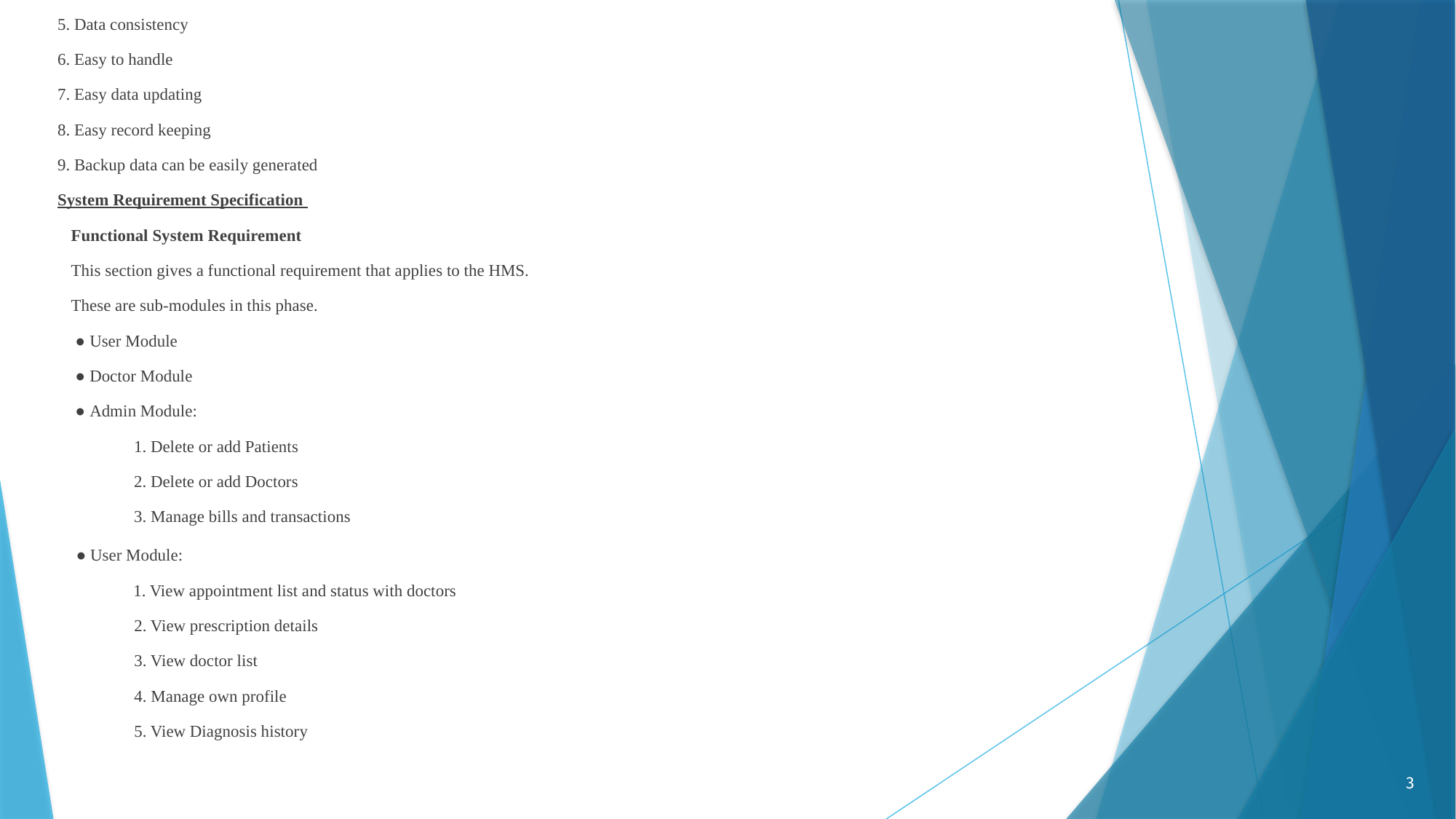

5. Data consistency
6. Easy to handle
7. Easy data updating
8. Easy record keeping
9. Backup data can be easily generated
System Requirement Specification
Functional System Requirement
This section gives a functional requirement that applies to the HMS.
These are sub-modules in this phase.
 ● User Module
 ● Doctor Module
 ● Admin Module:
               1. Delete or add Patients
               2. Delete or add Doctors
               3. Manage bills and transactions
 ● User Module:
  1. View appointment list and status with doctors
  2. View prescription details
  3. View doctor list
  4. Manage own profile
  5. View Diagnosis history

3